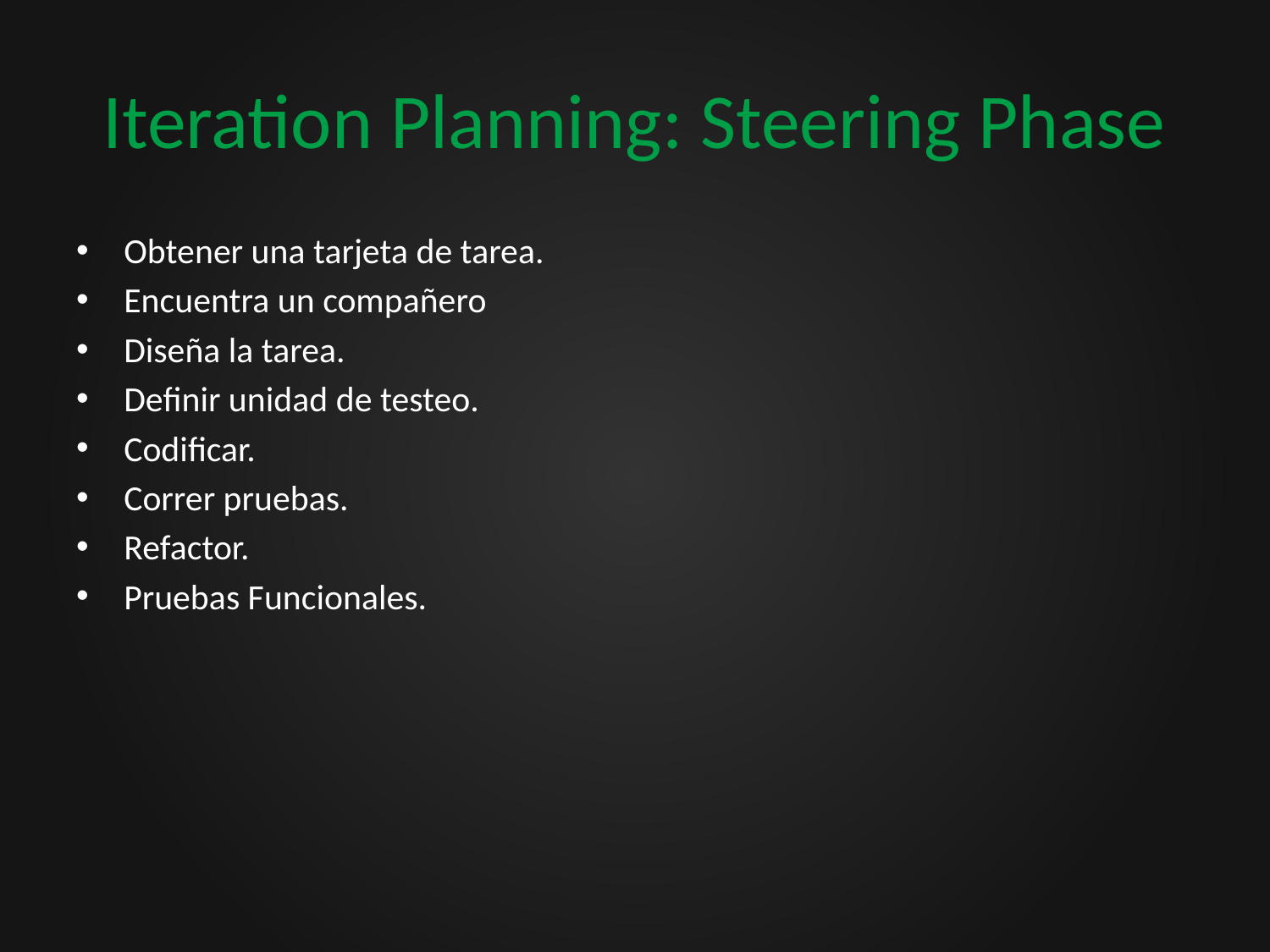

# Iteration Planning: Steering Phase
Obtener una tarjeta de tarea.
Encuentra un compañero
Diseña la tarea.
Definir unidad de testeo.
Codificar.
Correr pruebas.
Refactor.
Pruebas Funcionales.